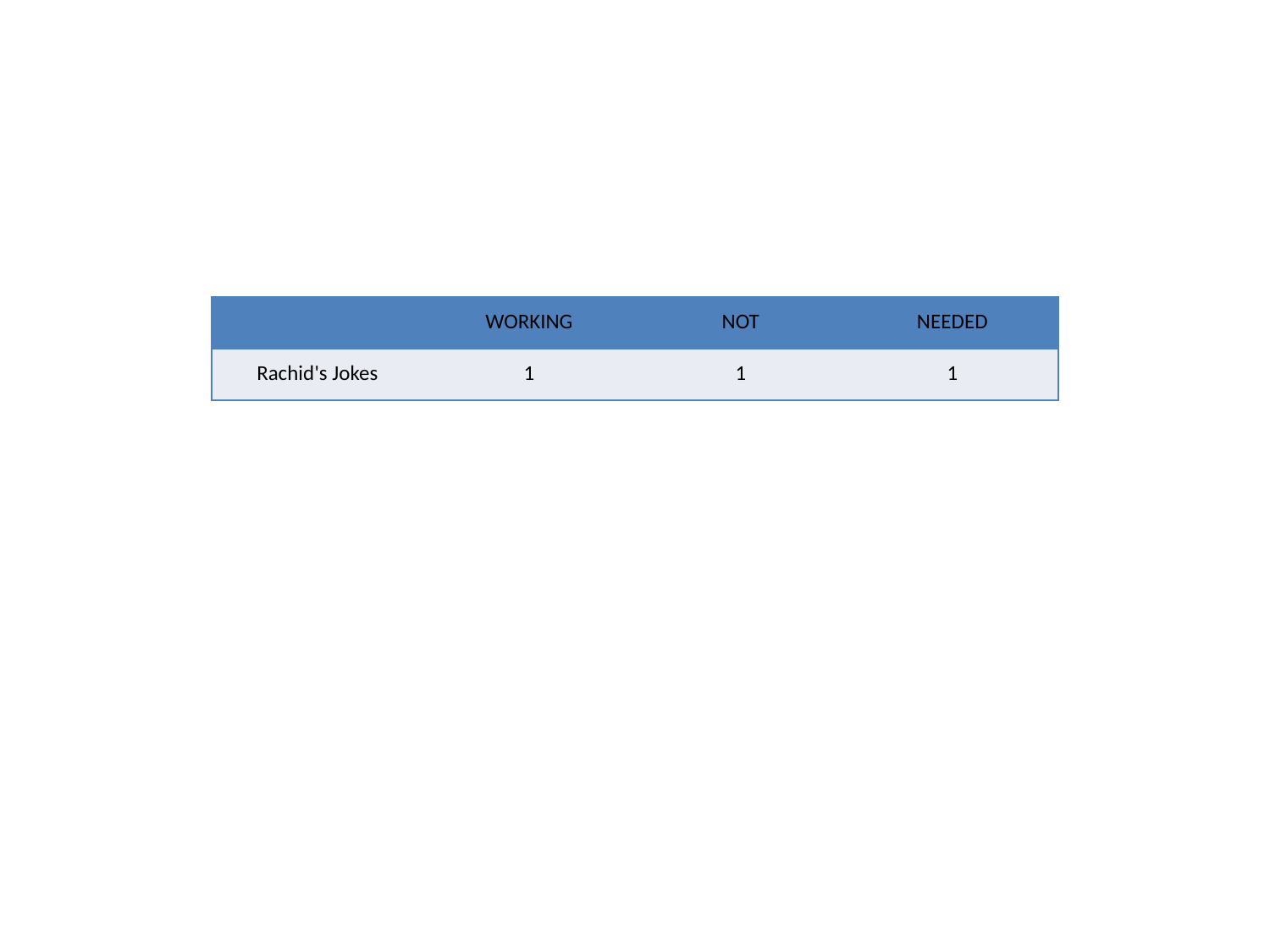

|  | WORKING | NOT | NEEDED |
| --- | --- | --- | --- |
| Rachid's Jokes | 1 | 1 | 1 |